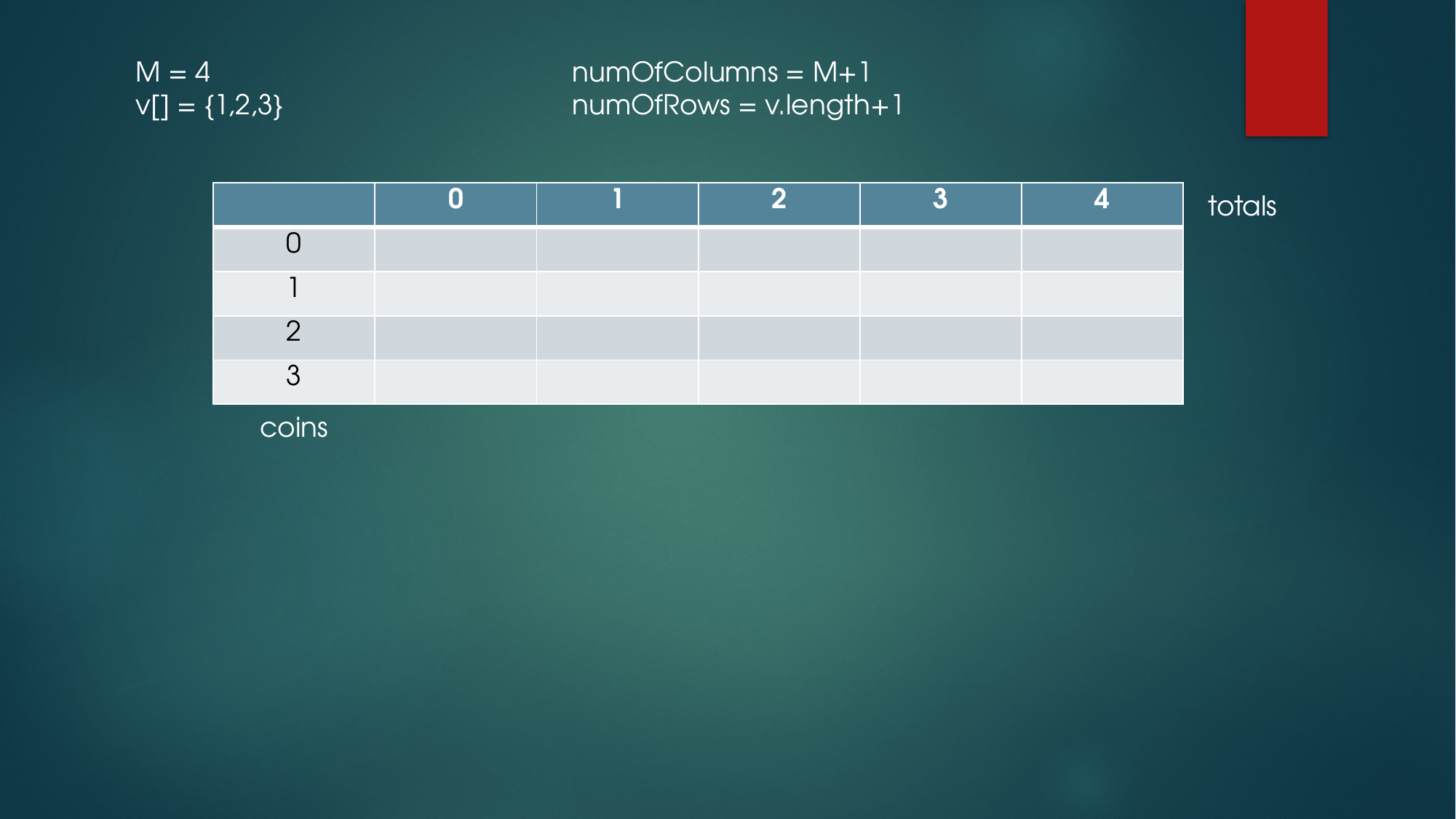

M = 4				numOfColumns = M+1
v[] = {1,2,3}			numOfRows = v.length+1
|  | 0 | 1 | 2 | 3 | 4 |
| --- | --- | --- | --- | --- | --- |
| 0 |  |  |  |  |  |
| 1 |  |  |  |  |  |
| 2 |  |  |  |  |  |
| 3 |  |  |  |  |  |
totals
coins